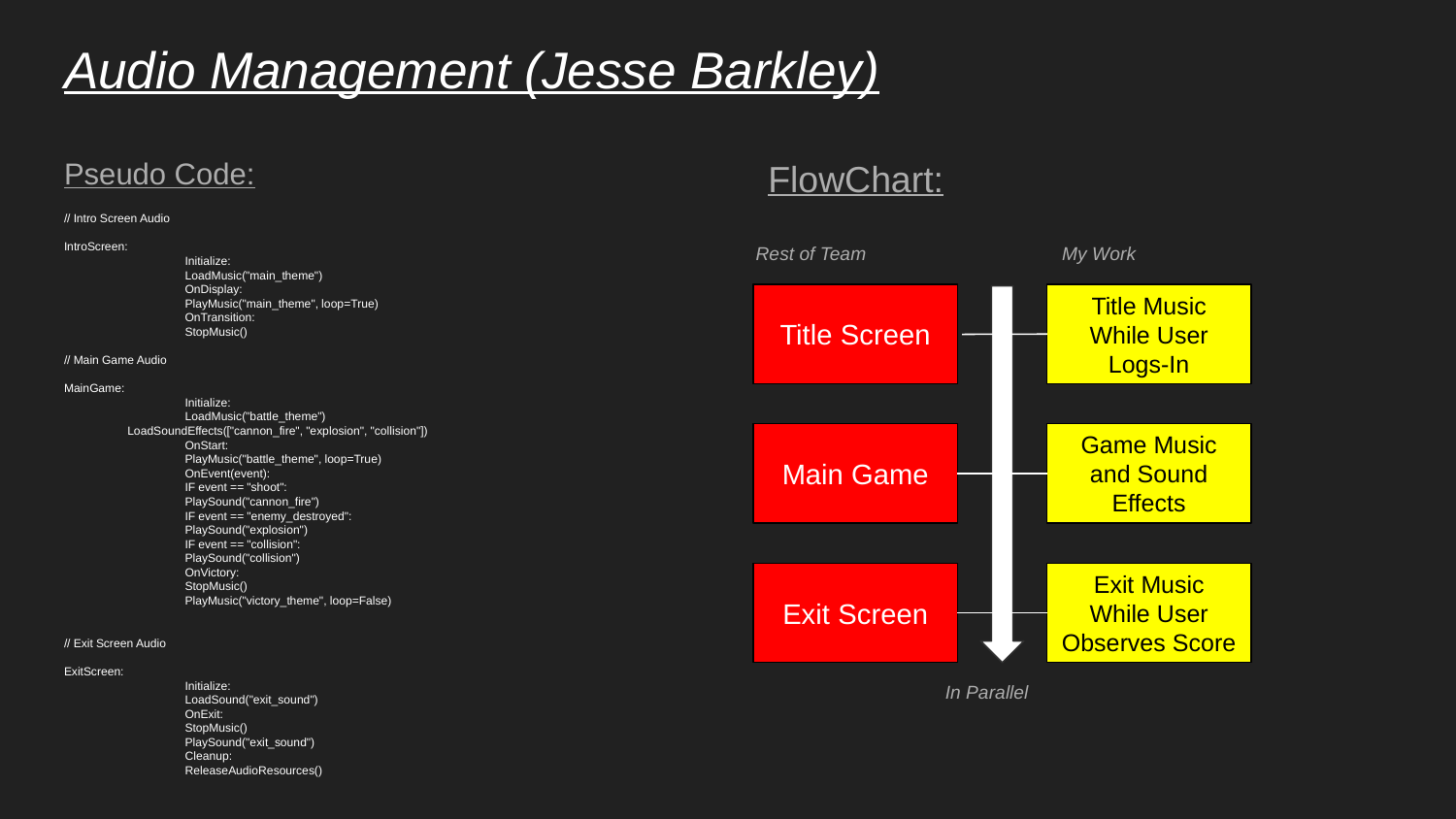

# Audio Management (Jesse Barkley)
Pseudo Code:
// Intro Screen Audio

IntroScreen:
	Initialize:
    	LoadMusic("main_theme")
	OnDisplay:
    	PlayMusic("main_theme", loop=True)
	OnTransition:
    	StopMusic()

// Main Game Audio

MainGame:
	Initialize:
    	LoadMusic("battle_theme")
                    LoadSoundEffects(["cannon_fire", "explosion", "collision"])
	OnStart:
    	PlayMusic("battle_theme", loop=True)
	OnEvent(event):
    	IF event == "shoot":
        	PlaySound("cannon_fire")
    	IF event == "enemy_destroyed":
        	PlaySound("explosion")
    	IF event == "collision":
        	PlaySound("collision")
	OnVictory:
    	StopMusic()
    	PlayMusic("victory_theme", loop=False)

// Exit Screen Audio

ExitScreen:
	Initialize:
    	LoadSound("exit_sound")
	OnExit:
    	StopMusic()
    	PlaySound("exit_sound")
	Cleanup:
    	ReleaseAudioResources()

FlowChart:
Rest of Team
My Work
Title Screen
Title Music While User Logs-In
Main Game
Game Music and Sound Effects

Exit Screen
Exit Music While User Observes Score
In Parallel